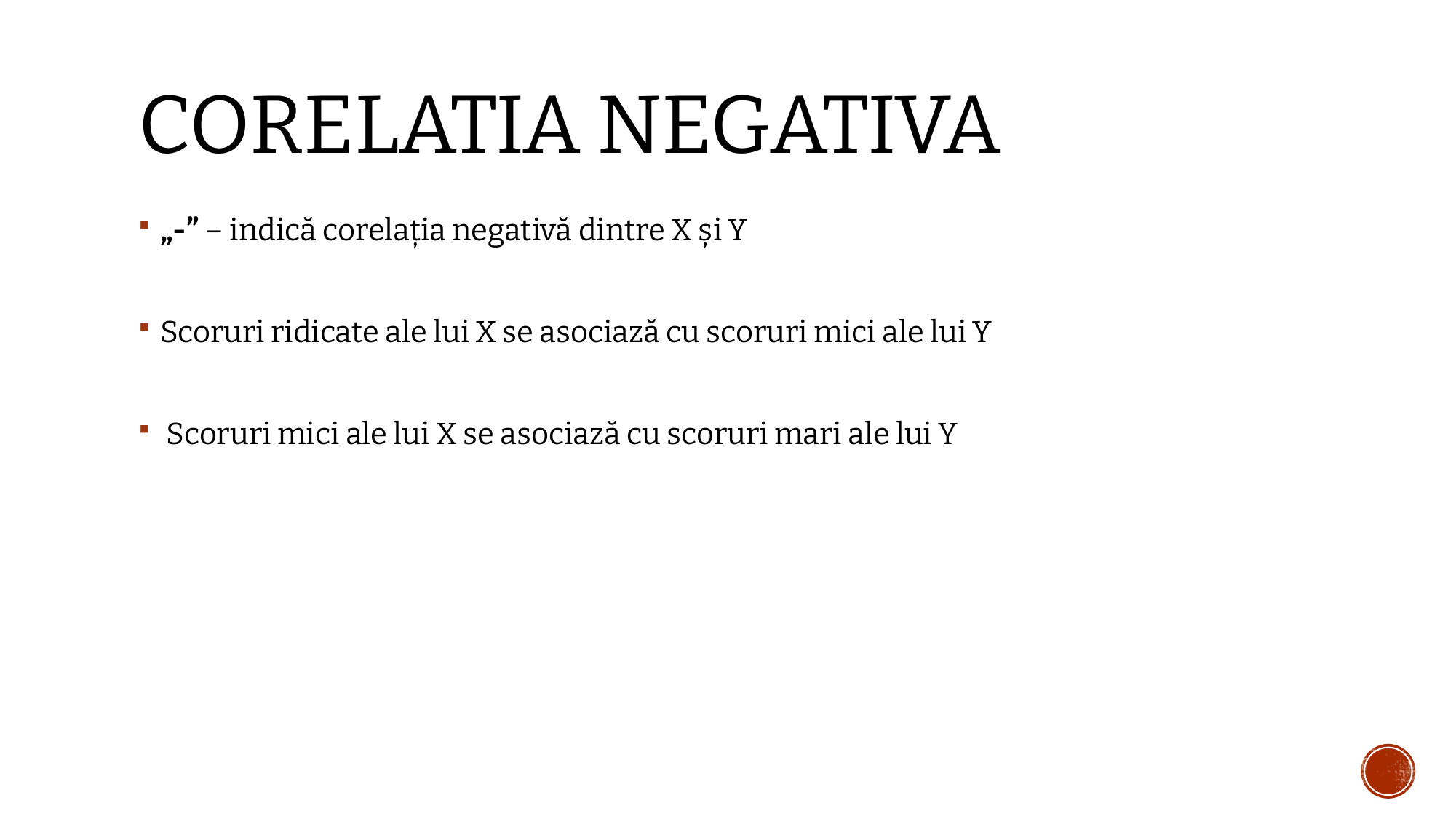

# Corelatia negativa
„-” – indică corelația negativă dintre X și Y

Scoruri ridicate ale lui X se asociază cu scoruri mici ale lui Y

 Scoruri mici ale lui X se asociază cu scoruri mari ale lui Y